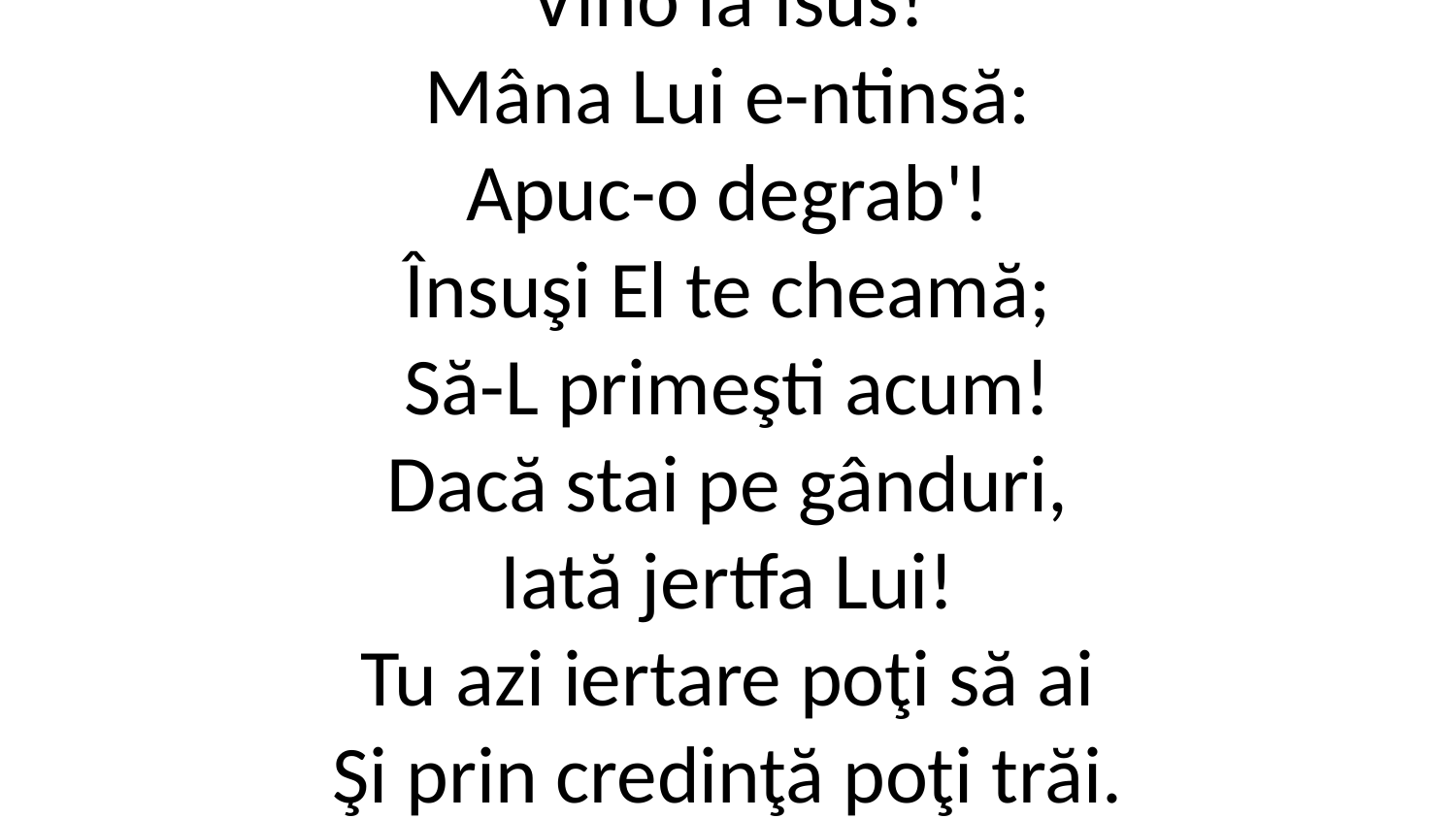

1. Suflet pierdut, vino,
Vino la Isus!
Mâna Lui e-ntinsă:
Apuc-o degrab'!
Însuşi El te cheamă;
Să-L primeşti acum!
Dacă stai pe gânduri,
Iată jertfa Lui!
Tu azi iertare poţi să ai
Şi prin credinţă poţi trăi.
Vino degrabă la Isus!
Ce bun e Domnul! Vin' la El!